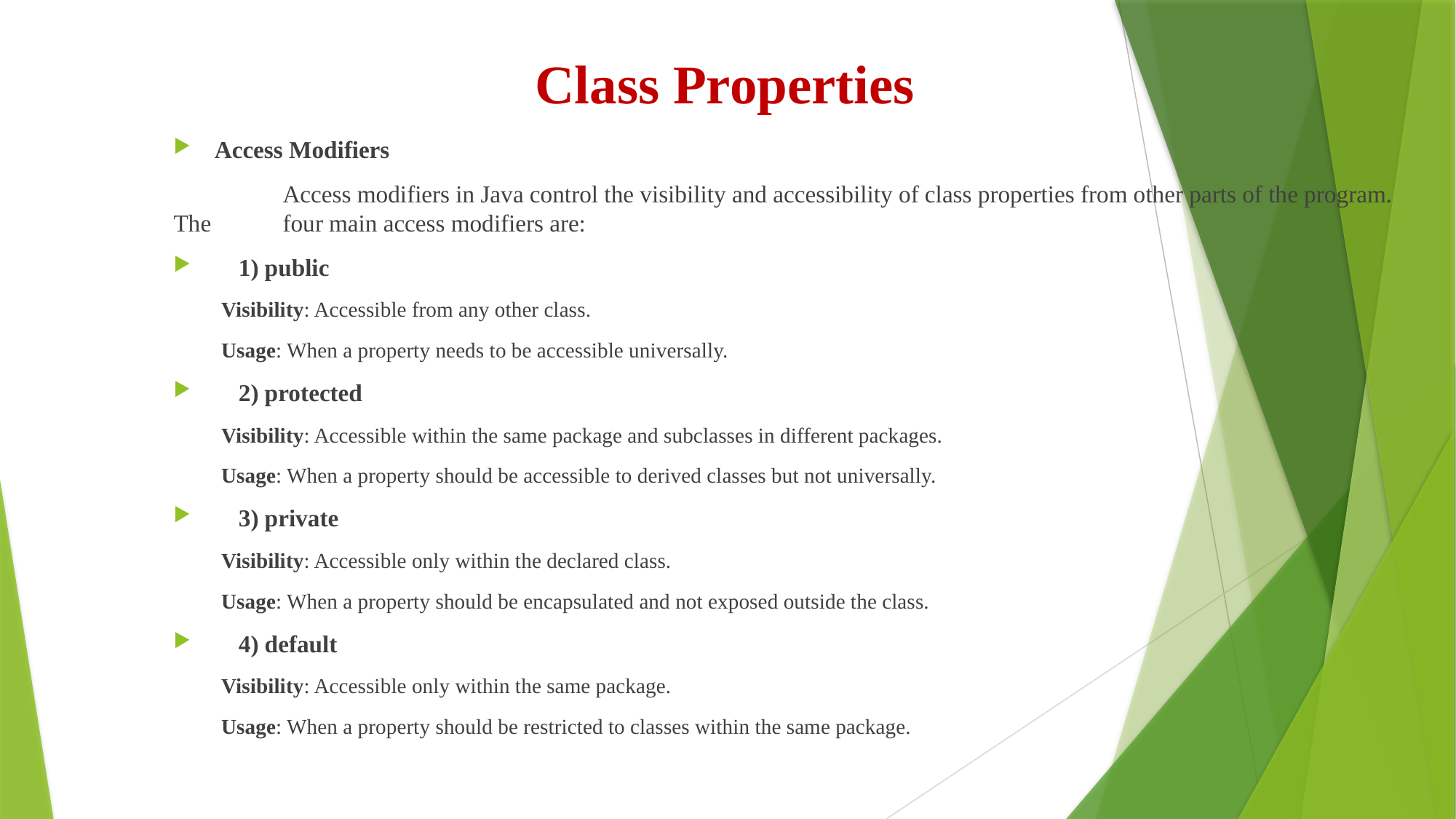

# Class Properties
Access Modifiers
	Access modifiers in Java control the visibility and accessibility of class properties from other parts of the program. The 	four main access modifiers are:
    1) public
Visibility: Accessible from any other class.
Usage: When a property needs to be accessible universally.
    2) protected
Visibility: Accessible within the same package and subclasses in different packages.
Usage: When a property should be accessible to derived classes but not universally.
    3) private
Visibility: Accessible only within the declared class.
Usage: When a property should be encapsulated and not exposed outside the class.
    4) default
Visibility: Accessible only within the same package.
Usage: When a property should be restricted to classes within the same package.